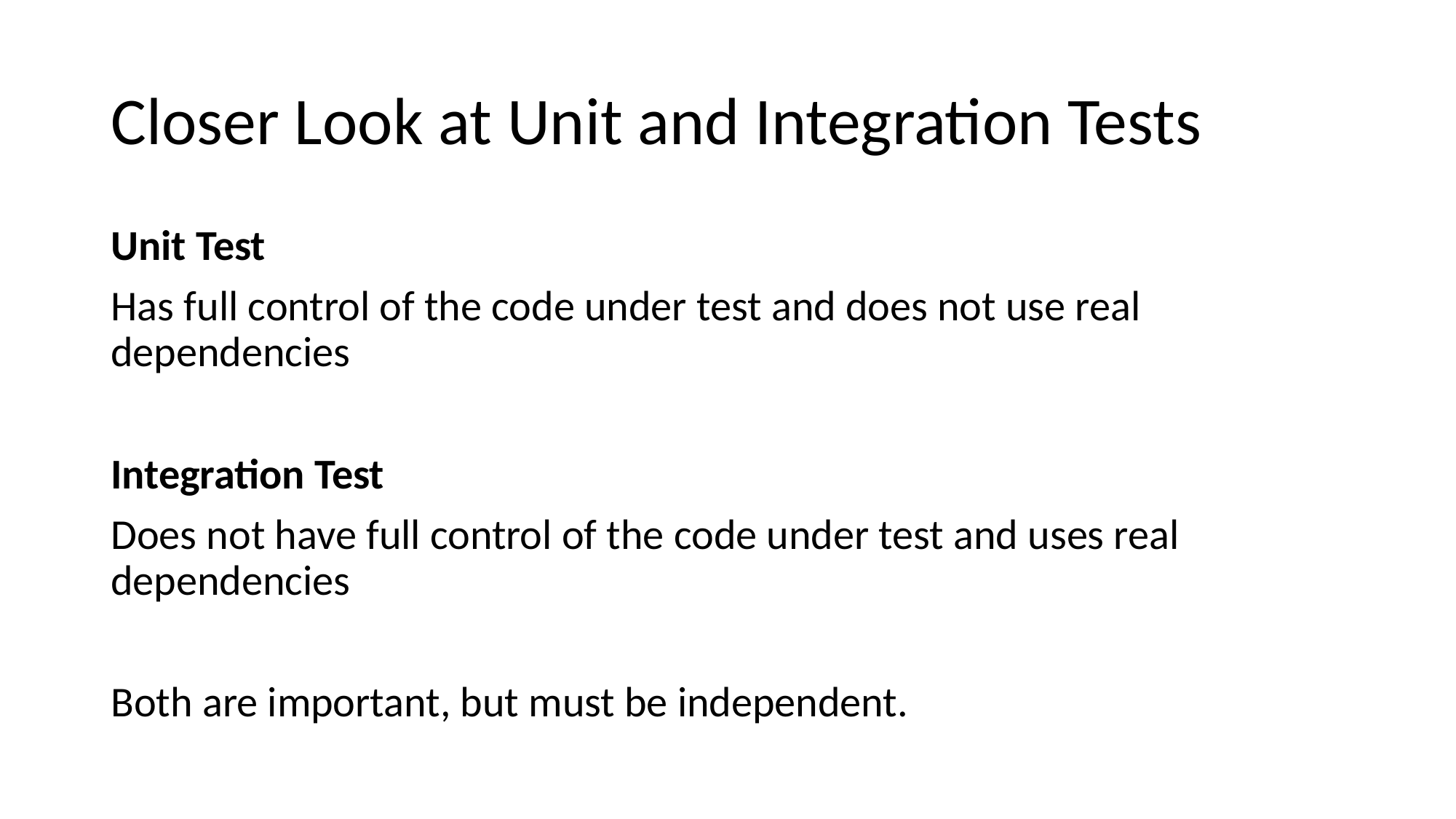

# Closer Look at Unit and Integration Tests
Unit Test
Has full control of the code under test and does not use real dependencies

Integration Test
Does not have full control of the code under test and uses real dependencies

Both are important, but must be independent.